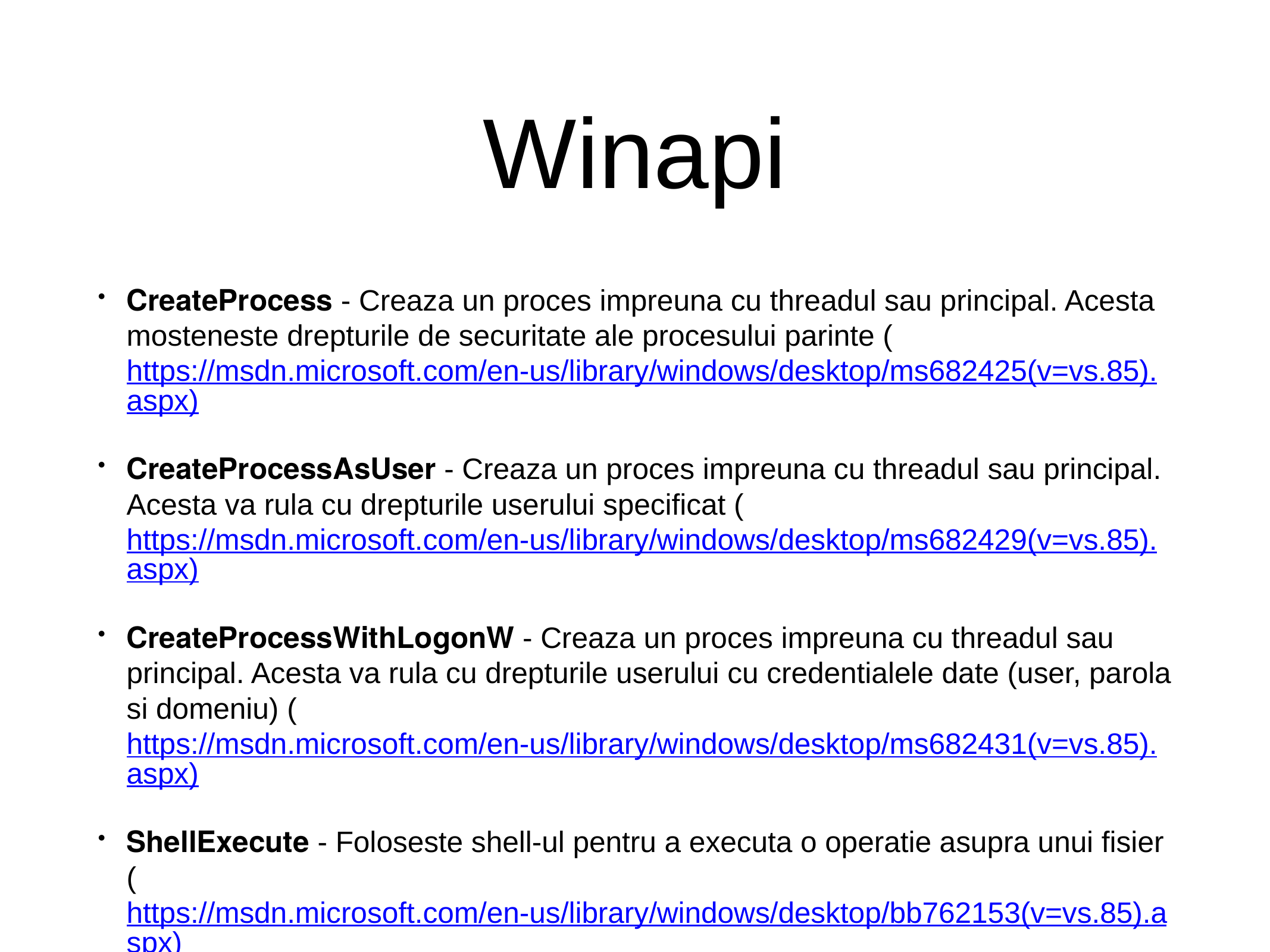

# Winapi
CreateProcess - Creaza un proces impreuna cu threadul sau principal. Acesta mosteneste drepturile de securitate ale procesului parinte (https://msdn.microsoft.com/en-us/library/windows/desktop/ms682425(v=vs.85).aspx)
CreateProcessAsUser - Creaza un proces impreuna cu threadul sau principal. Acesta va rula cu drepturile userului specificat (https://msdn.microsoft.com/en-us/library/windows/desktop/ms682429(v=vs.85).aspx)
CreateProcessWithLogonW - Creaza un proces impreuna cu threadul sau principal. Acesta va rula cu drepturile userului cu credentialele date (user, parola si domeniu) (https://msdn.microsoft.com/en-us/library/windows/desktop/ms682431(v=vs.85).aspx)
ShellExecute - Foloseste shell-ul pentru a executa o operatie asupra unui fisier (https://msdn.microsoft.com/en-us/library/windows/desktop/bb762153(v=vs.85).aspx)